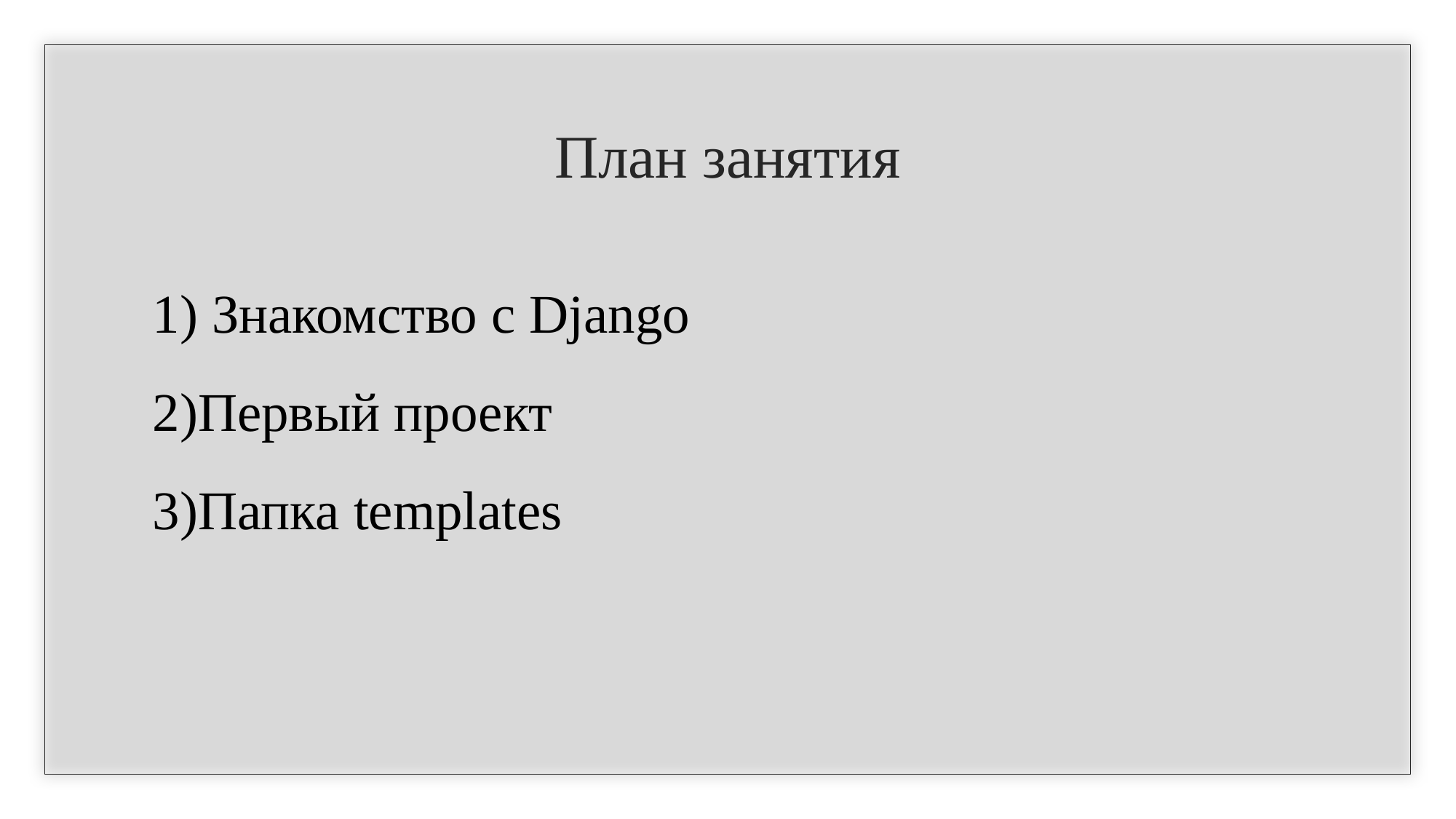

# План занятия
 Знакомство с Django
Первый проект
Папка templates